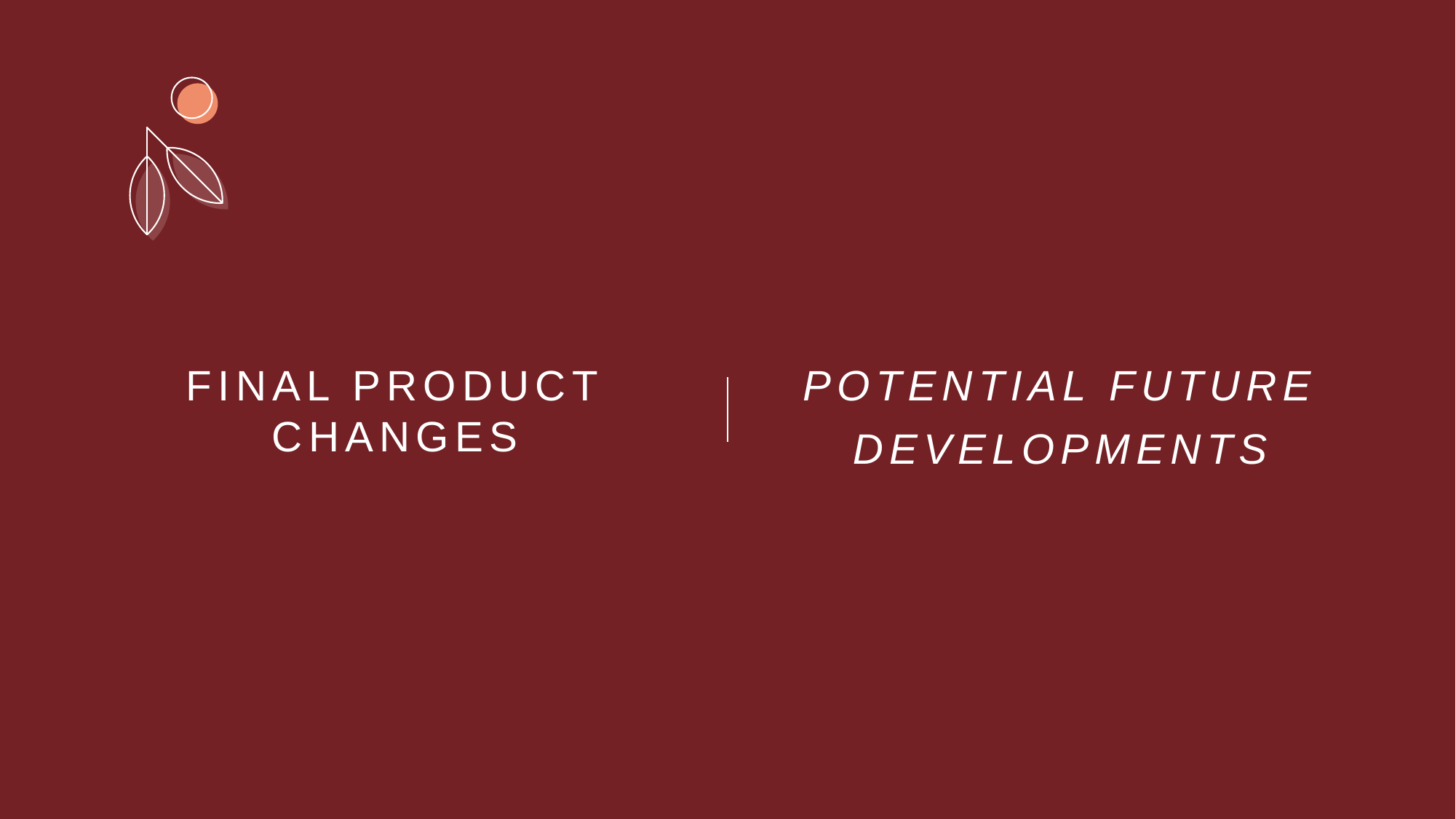

# Final Product Changes
Potential Future Developments